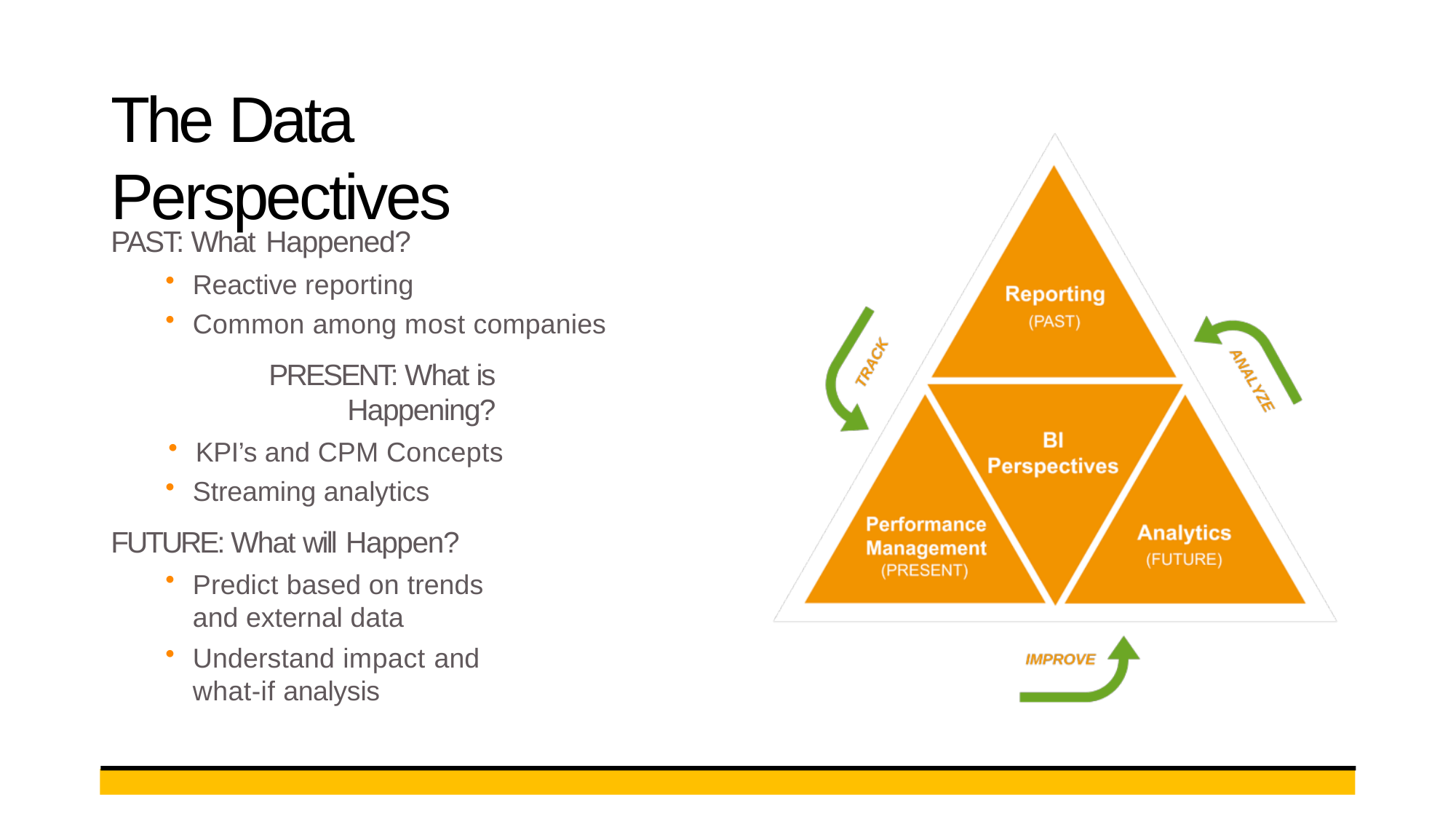

# The Data Perspectives

PAST: What Happened?
Reactive reporting
Common among most companies
PRESENT: What is Happening?
KPI’s and CPM Concepts
Streaming analytics
FUTURE: What will Happen?
Predict based on trends and external data
Understand impact and what-if analysis